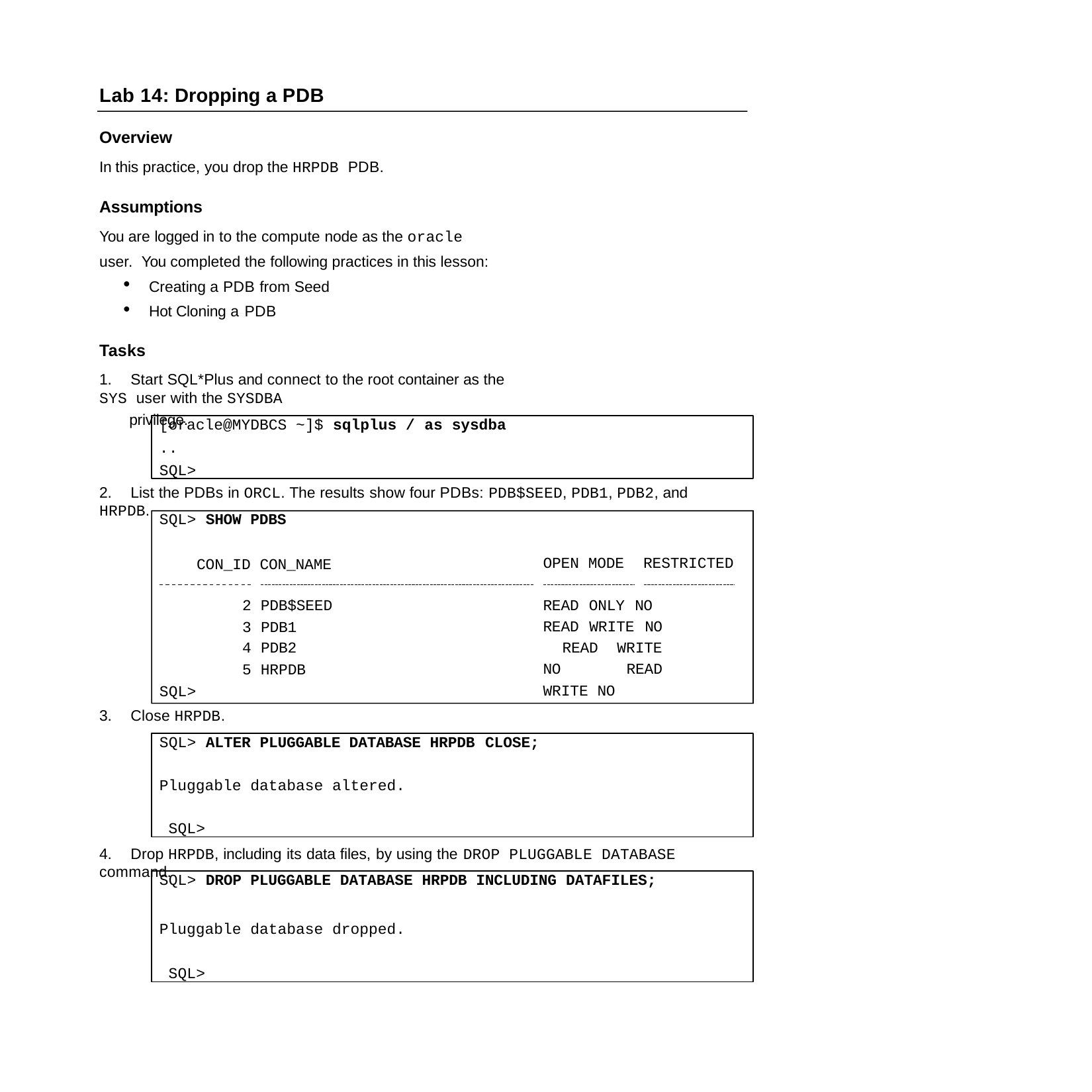

Lab 14: Dropping a PDB

Overview
In this practice, you drop the HRPDB PDB.

Assumptions
You are logged in to the compute node as the oracle user.  You completed the following practices in this lesson:
Creating a PDB from Seed
Hot Cloning a PDB

Tasks
1.	Start SQL*Plus and connect to the root container as the SYS user with the SYSDBA
privilege.

[oracle@MYDBCS ~]$ sqlplus / as sysdba
..  SQL>
2.	List the PDBs in ORCL. The results show four PDBs: PDB$SEED, PDB1, PDB2, and HRPDB.
SQL> SHOW PDBS

CON_ID CON_NAME

OPEN MODE	RESTRICTED

PDB$SEED
PDB1
PDB2
HRPDB
READ ONLY NO  READ WRITE NO  READ WRITE NO  READ WRITE NO
SQL>
3.	Close HRPDB.
SQL> ALTER PLUGGABLE DATABASE HRPDB CLOSE;
Pluggable database altered.  SQL>
4.	Drop HRPDB, including its data files, by using the DROP PLUGGABLE DATABASE command.
SQL> DROP PLUGGABLE DATABASE HRPDB INCLUDING DATAFILES;
Pluggable database dropped.  SQL>